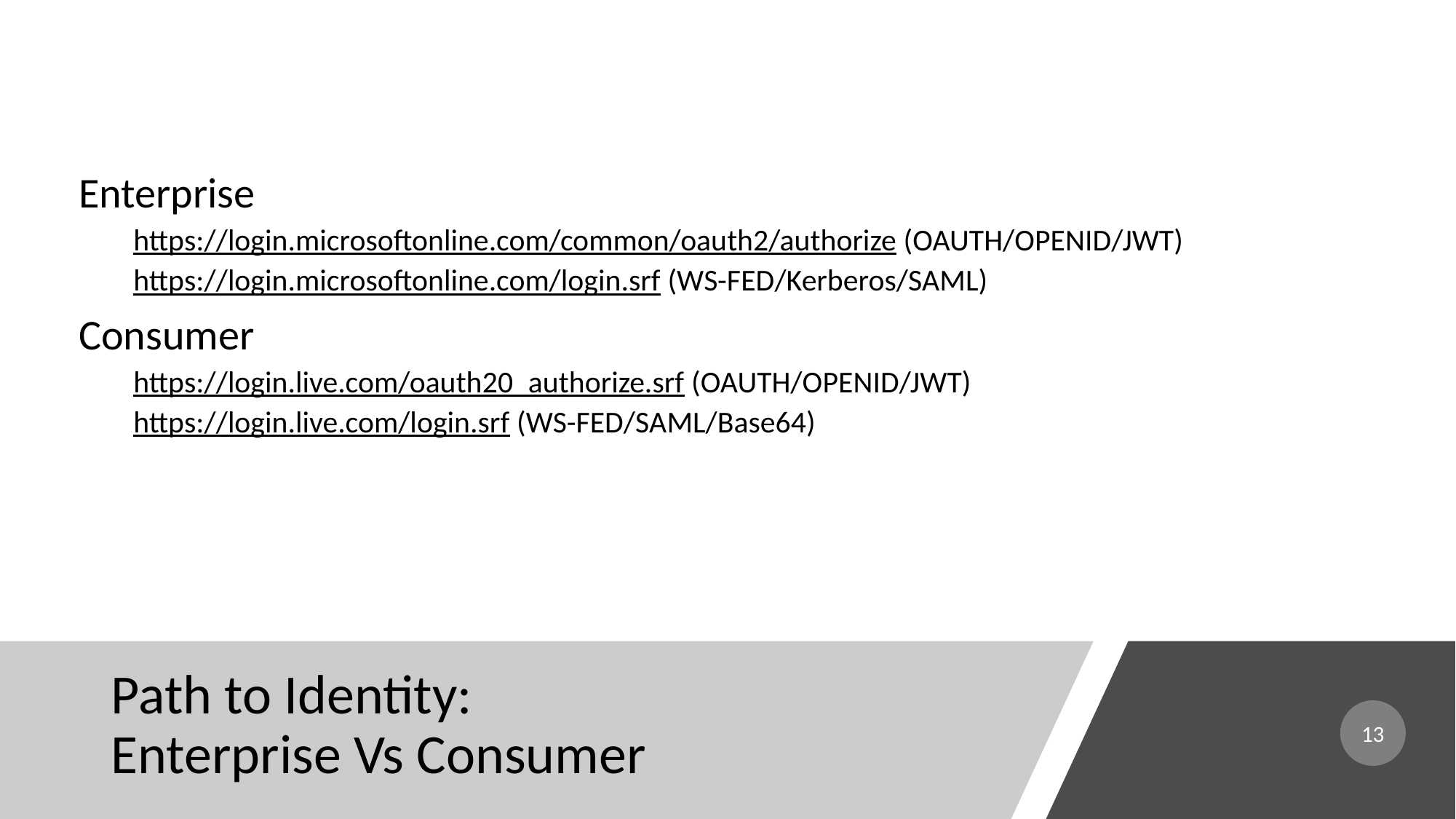

Enterprise
https://login.microsoftonline.com/common/oauth2/authorize (OAUTH/OPENID/JWT)
https://login.microsoftonline.com/login.srf (WS-FED/Kerberos/SAML)
Consumer
https://login.live.com/oauth20_authorize.srf (OAUTH/OPENID/JWT)
https://login.live.com/login.srf (WS-FED/SAML/Base64)

# Path to Identity: Enterprise Vs Consumer
13